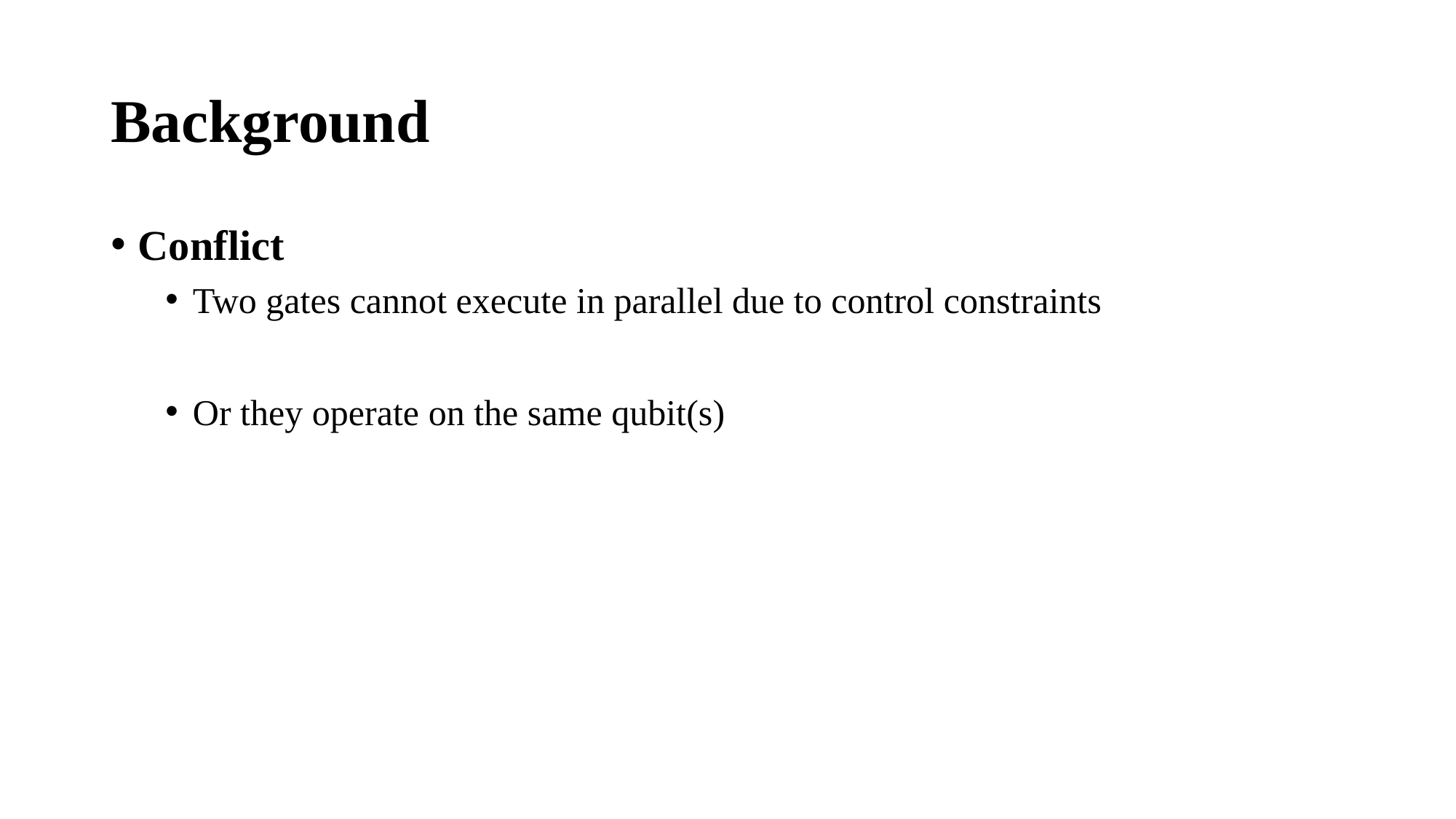

# Background
Conflict
Two gates cannot execute in parallel due to control constraints

Or they operate on the same qubit(s)